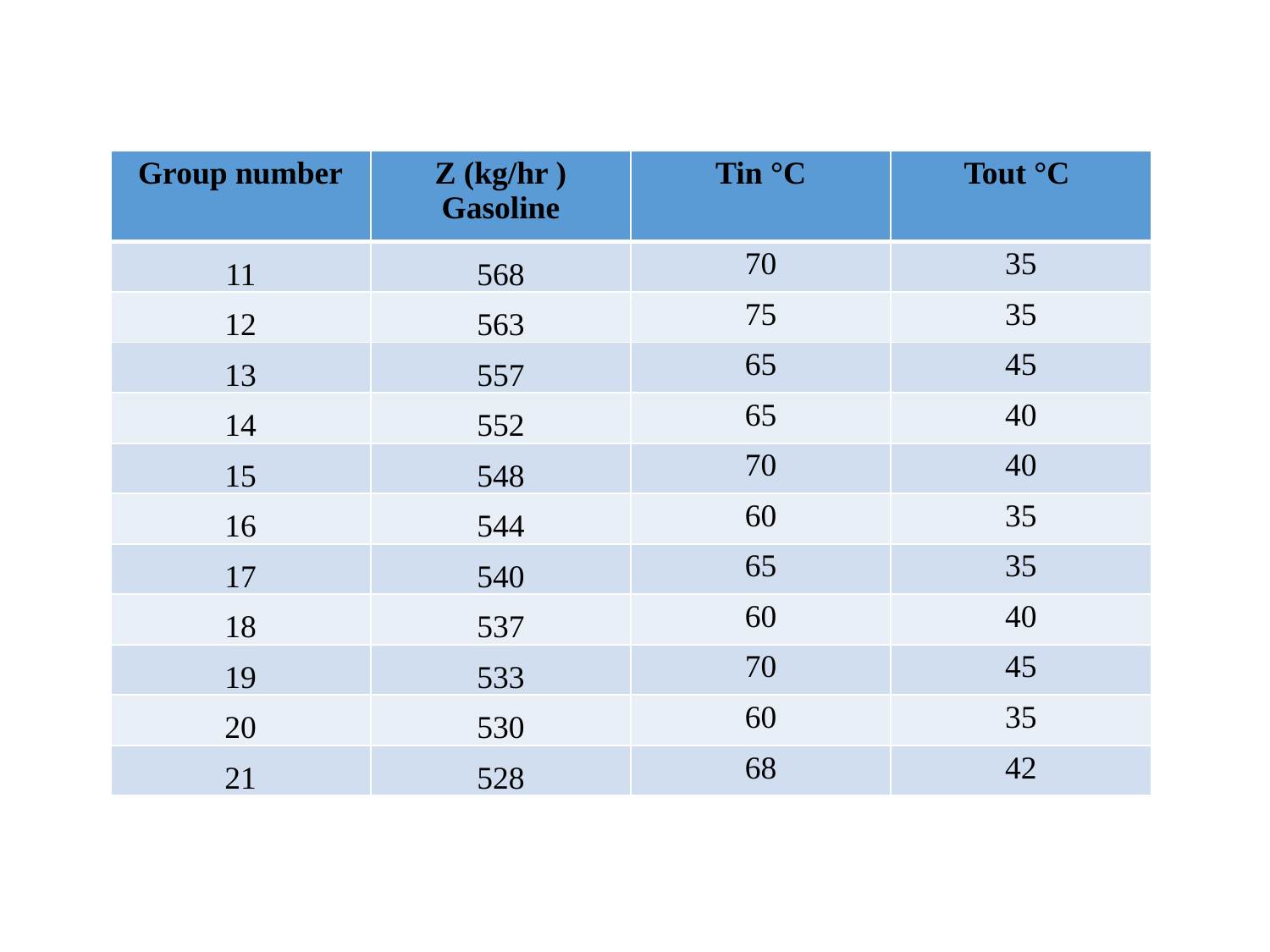

| Group number | Z (kg/hr ) Gasoline | Tin °C | Tout °C |
| --- | --- | --- | --- |
| 11 | 568 | 70 | 35 |
| 12 | 563 | 75 | 35 |
| 13 | 557 | 65 | 45 |
| 14 | 552 | 65 | 40 |
| 15 | 548 | 70 | 40 |
| 16 | 544 | 60 | 35 |
| 17 | 540 | 65 | 35 |
| 18 | 537 | 60 | 40 |
| 19 | 533 | 70 | 45 |
| 20 | 530 | 60 | 35 |
| 21 | 528 | 68 | 42 |